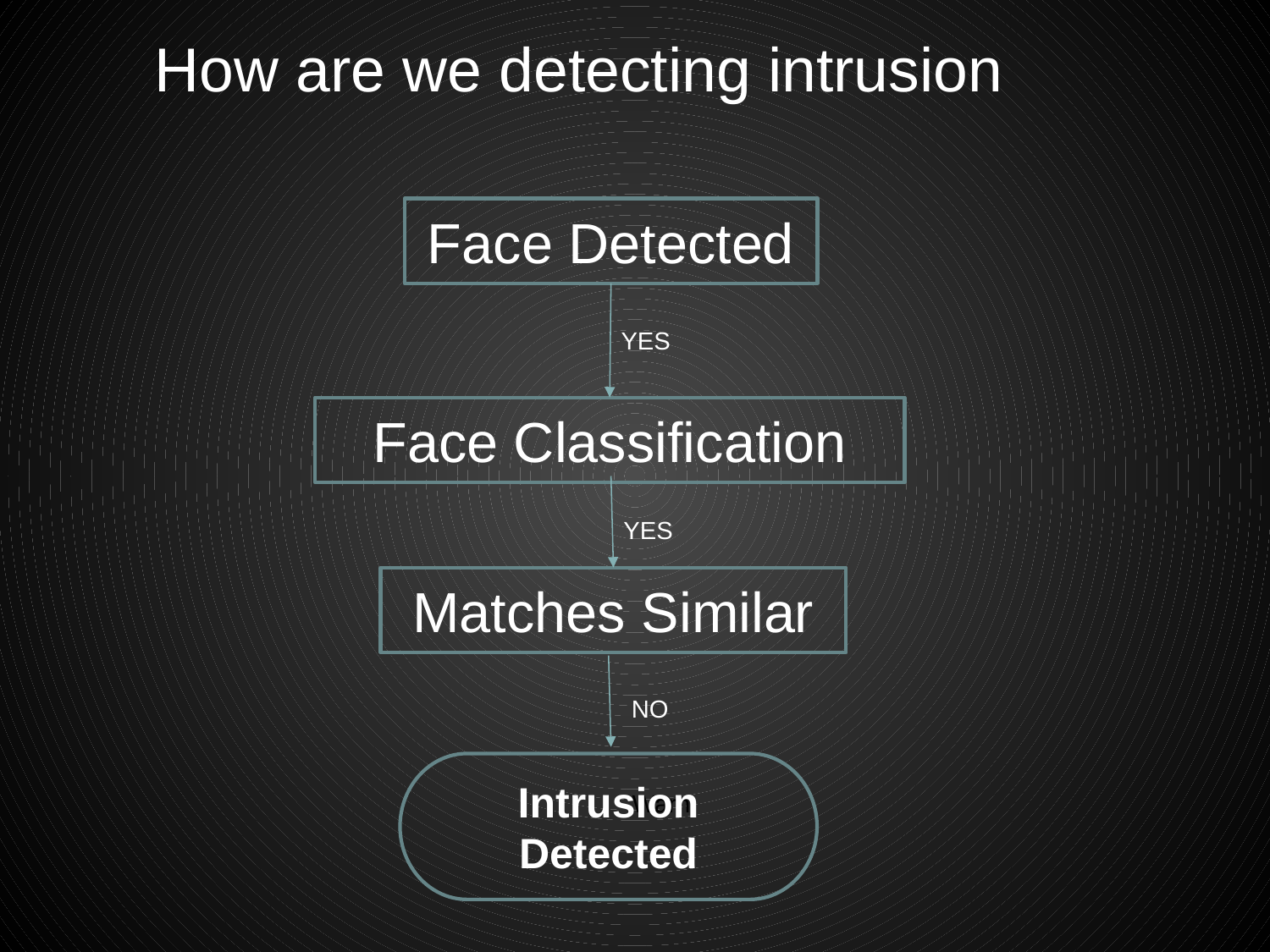

How are we detecting intrusion
Face Detected
YES
Face Classification
YES
Matches Similar
NO
Intrusion Detected
Warn